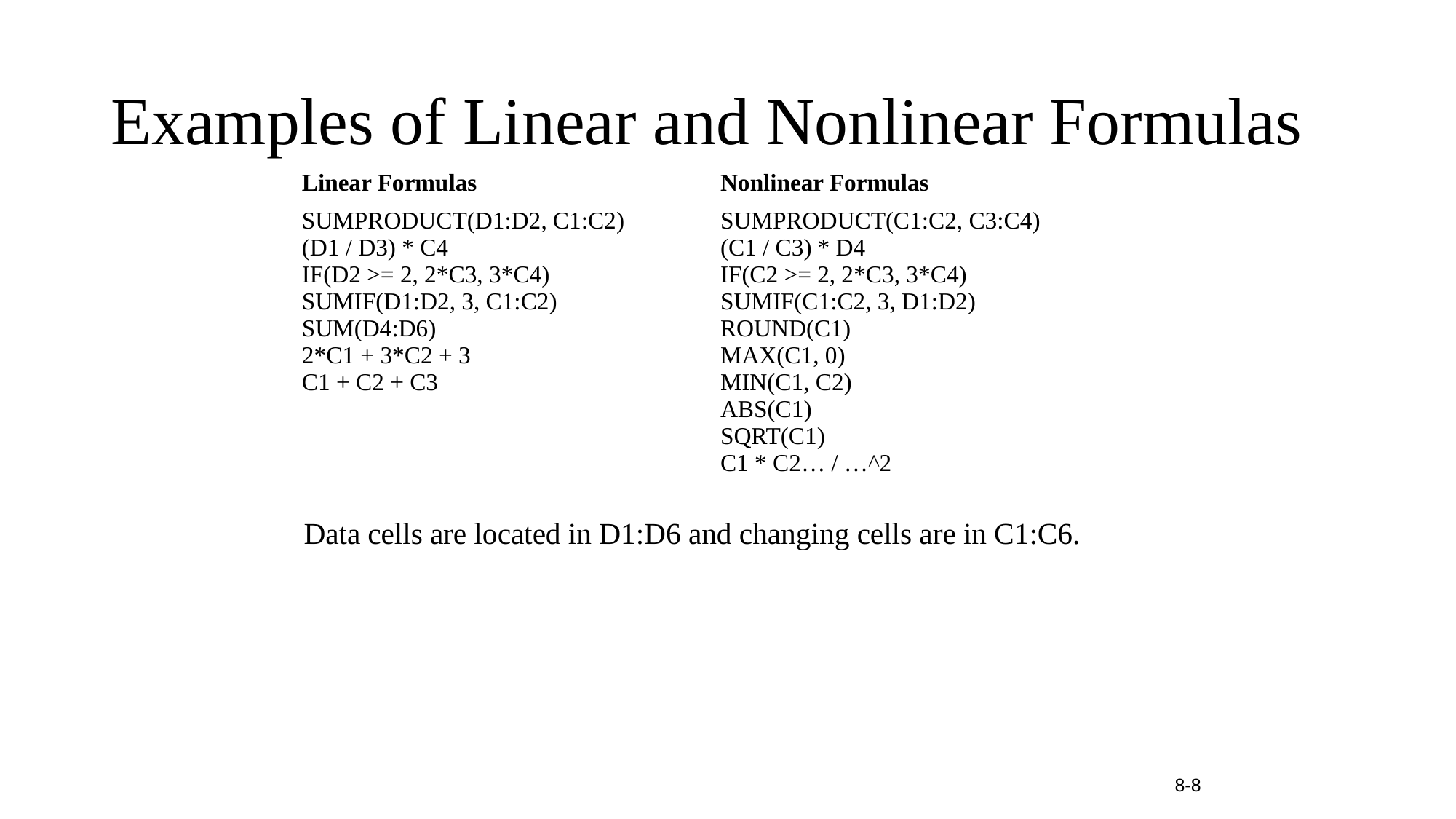

# Examples of Linear and Nonlinear Formulas
| Linear Formulas | Nonlinear Formulas |
| --- | --- |
| SUMPRODUCT(D1:D2, C1:C2) (D1 / D3) \* C4 IF(D2 >= 2, 2\*C3, 3\*C4) SUMIF(D1:D2, 3, C1:C2) SUM(D4:D6) 2\*C1 + 3\*C2 + 3 C1 + C2 + C3 | SUMPRODUCT(C1:C2, C3:C4) (C1 / C3) \* D4 IF(C2 >= 2, 2\*C3, 3\*C4) SUMIF(C1:C2, 3, D1:D2) ROUND(C1) MAX(C1, 0) MIN(C1, C2) ABS(C1) SQRT(C1) C1 \* C2… / …^2 |
Data cells are located in D1:D6 and changing cells are in C1:C6.
8-8